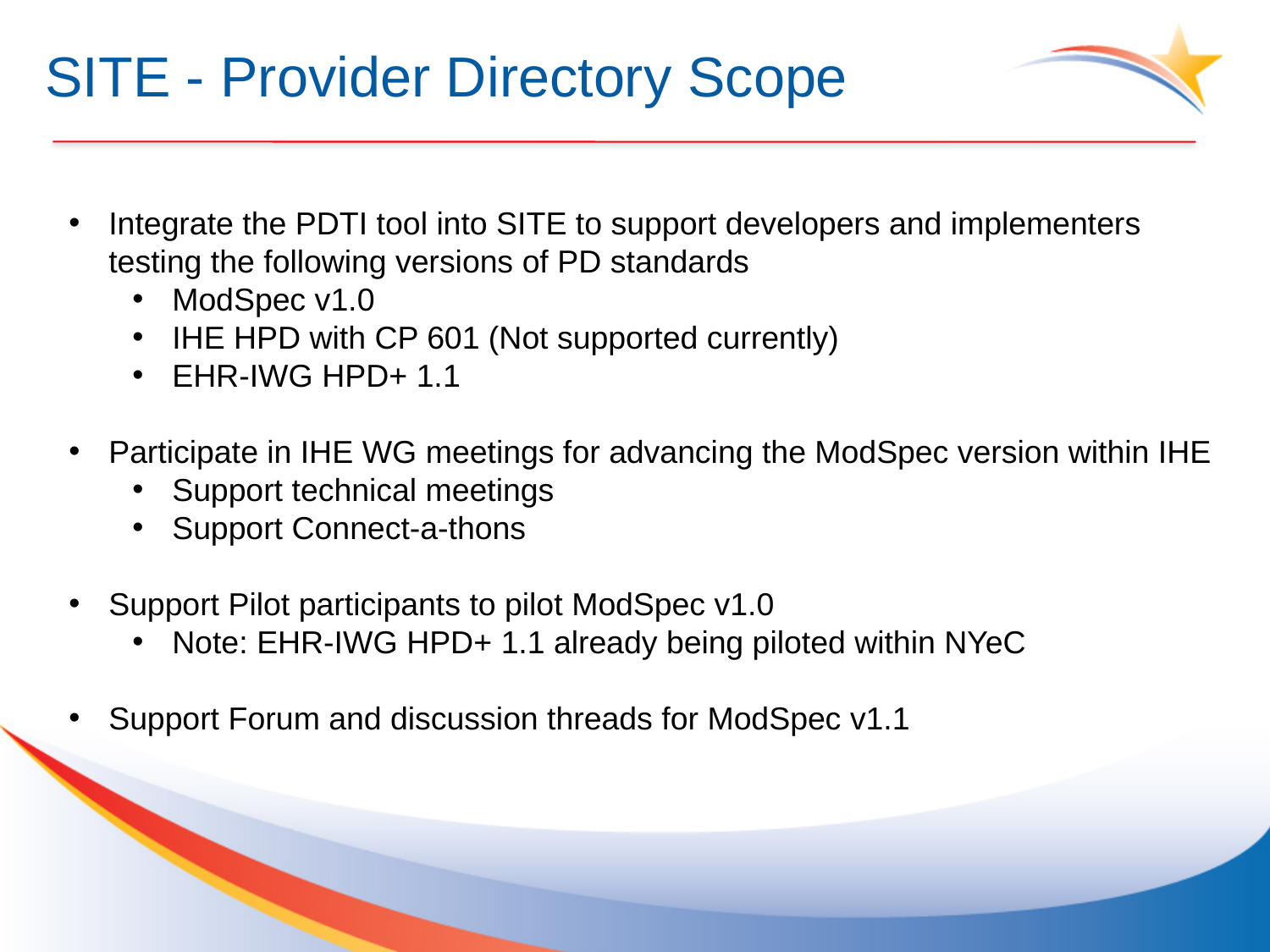

# SITE - Provider Directory Scope
Integrate the PDTI tool into SITE to support developers and implementers testing the following versions of PD standards
ModSpec v1.0
IHE HPD with CP 601 (Not supported currently)
EHR-IWG HPD+ 1.1

Participate in IHE WG meetings for advancing the ModSpec version within IHE
Support technical meetings
Support Connect-a-thons

Support Pilot participants to pilot ModSpec v1.0
Note: EHR-IWG HPD+ 1.1 already being piloted within NYeC

Support Forum and discussion threads for ModSpec v1.1